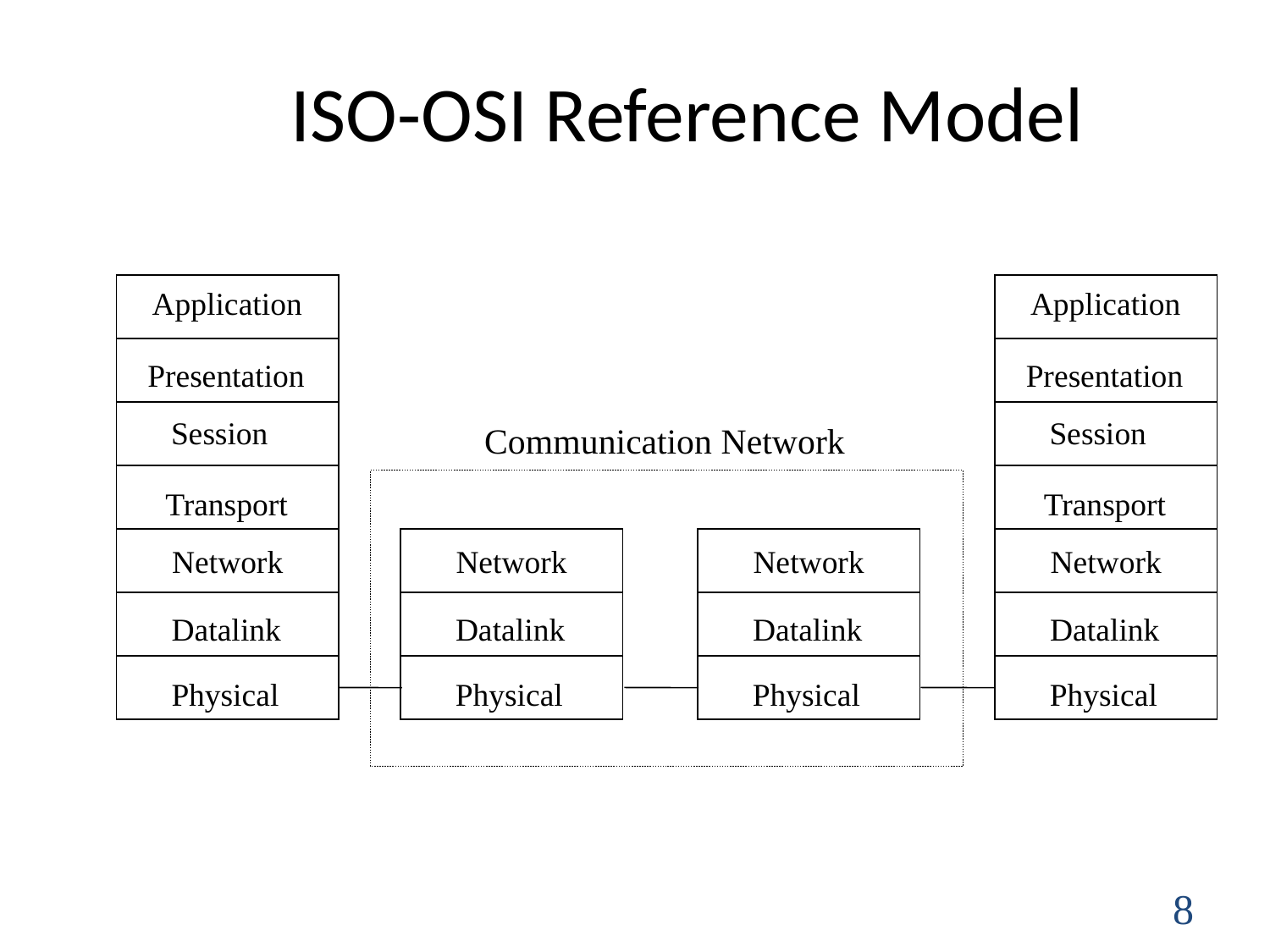

# ISO-OSI Reference Model

Application
Application

Presentation
Presentation

Session
Session
Communication Network

Transport
Transport
Network
Network
Network
Network

Datalink
Datalink
Datalink
Datalink

Physical
Physical
Physical
Physical

8